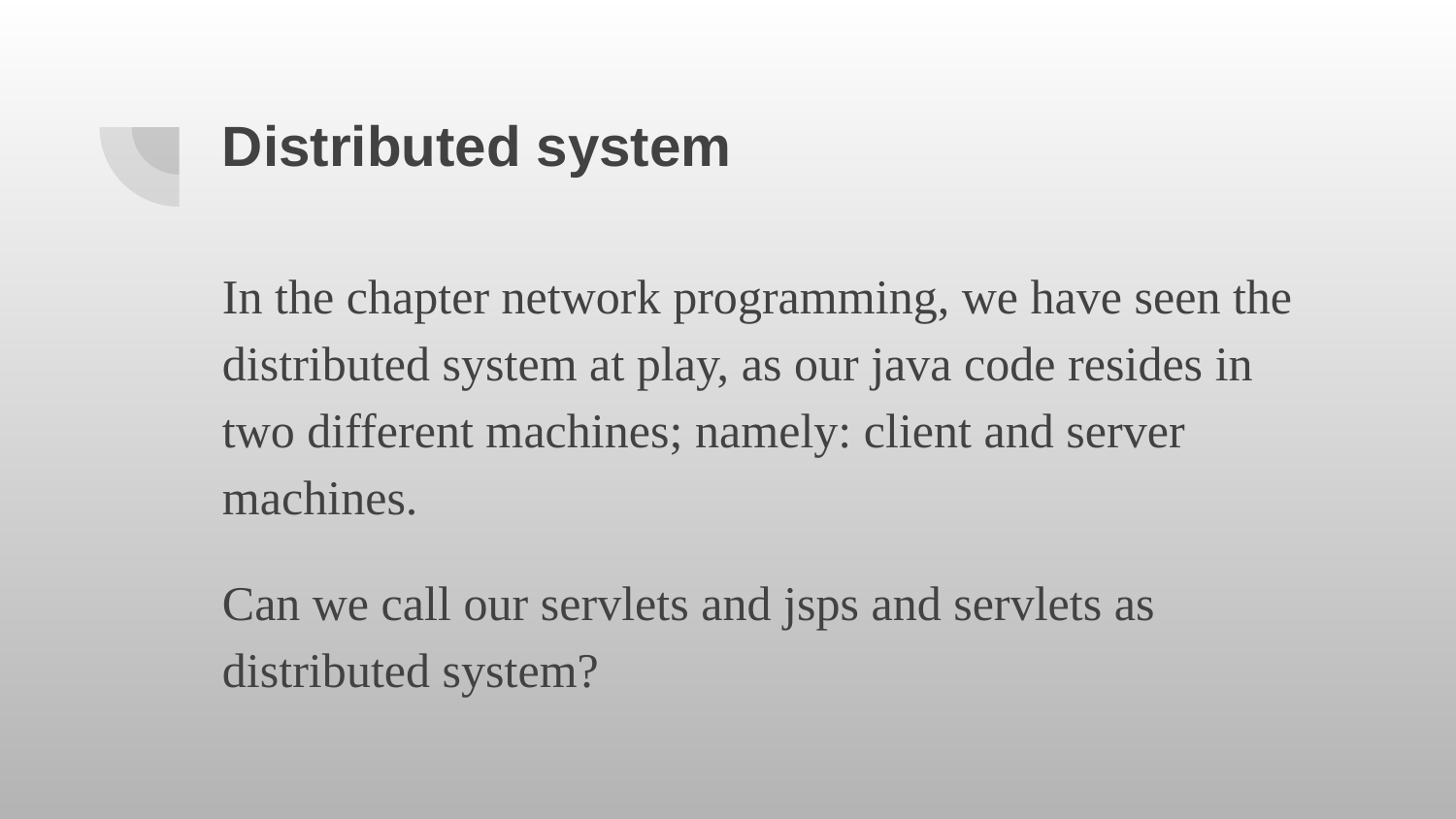

# Distributed system
In the chapter network programming, we have seen the distributed system at play, as our java code resides in two different machines; namely: client and server machines.

Can we call our servlets and jsps and servlets as distributed system?